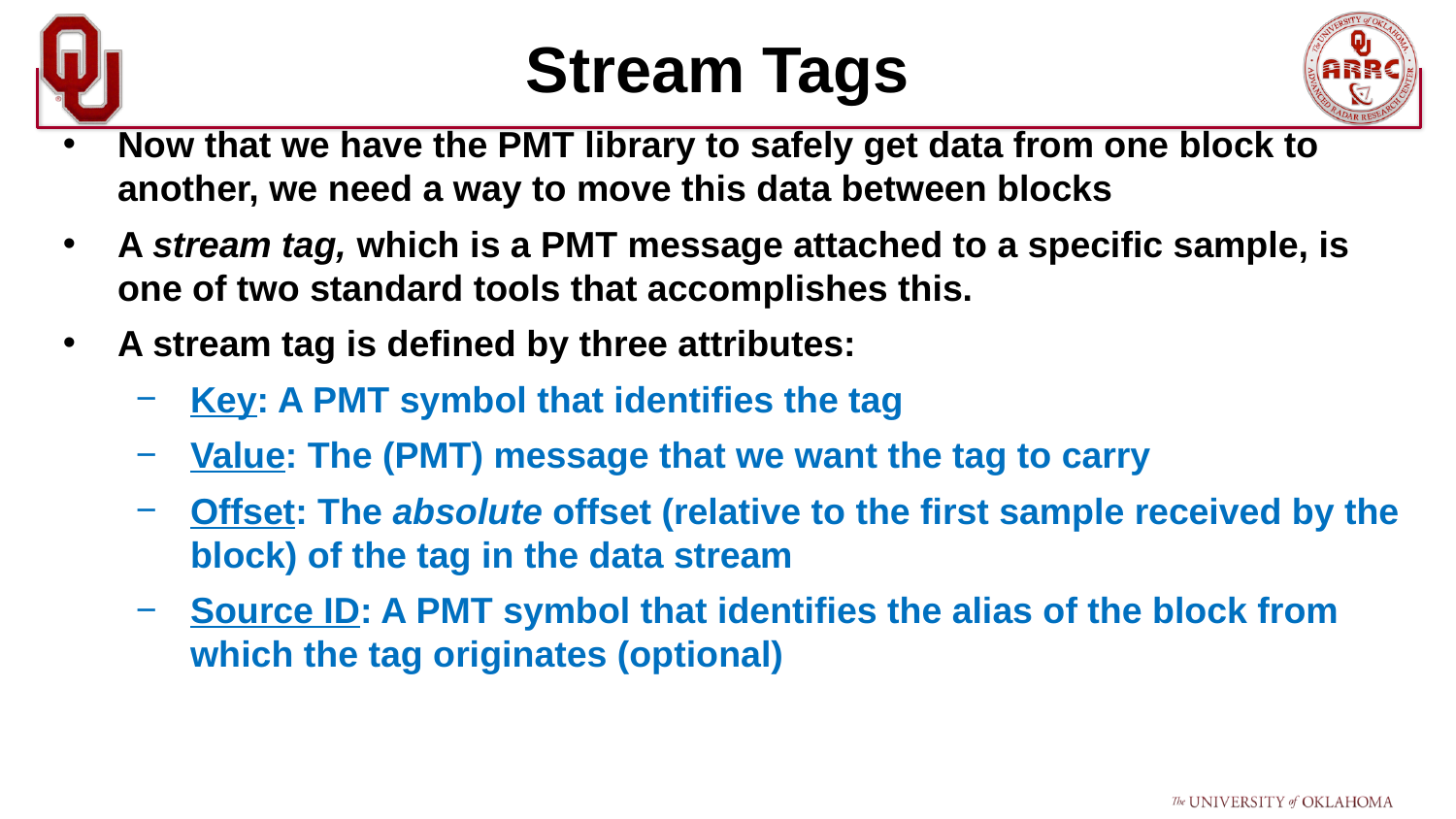

# Stream Tags
Now that we have the PMT library to safely get data from one block to another, we need a way to move this data between blocks
A stream tag, which is a PMT message attached to a specific sample, is one of two standard tools that accomplishes this.
A stream tag is defined by three attributes:
Key: A PMT symbol that identifies the tag
Value: The (PMT) message that we want the tag to carry
Offset: The absolute offset (relative to the first sample received by the block) of the tag in the data stream
Source ID: A PMT symbol that identifies the alias of the block from which the tag originates (optional)